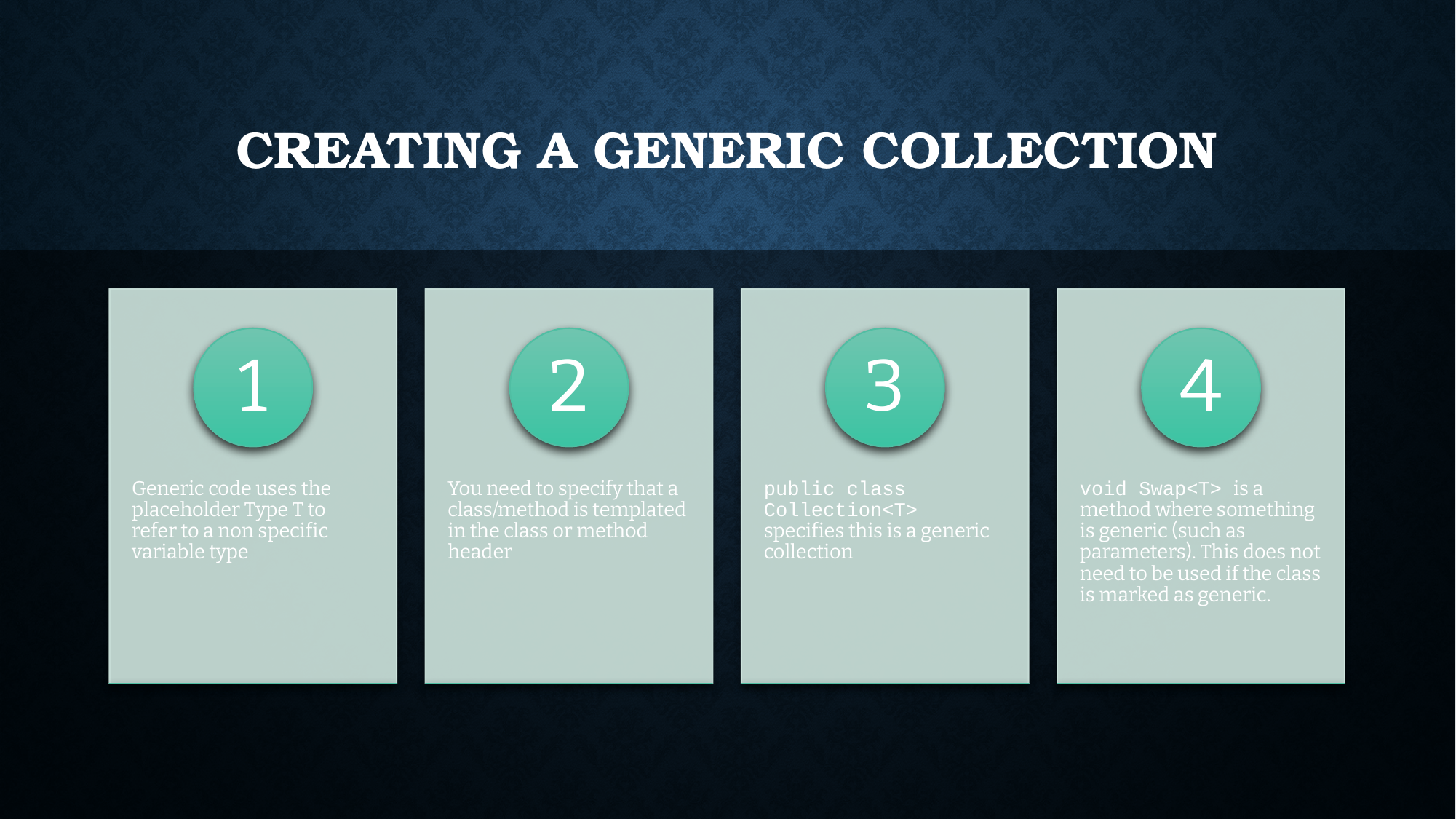

# creating A GENERIC COLLECTION

Generic code uses the placeholder Type T to refer to a non specific variable type
1
You need to specify that a class/method is templated in the class or method header
2
public class Collection<T> specifies this is a generic collection
3
void Swap<T> is a method where something is generic (such as parameters). This does not need to be used if the class is marked as generic.
4